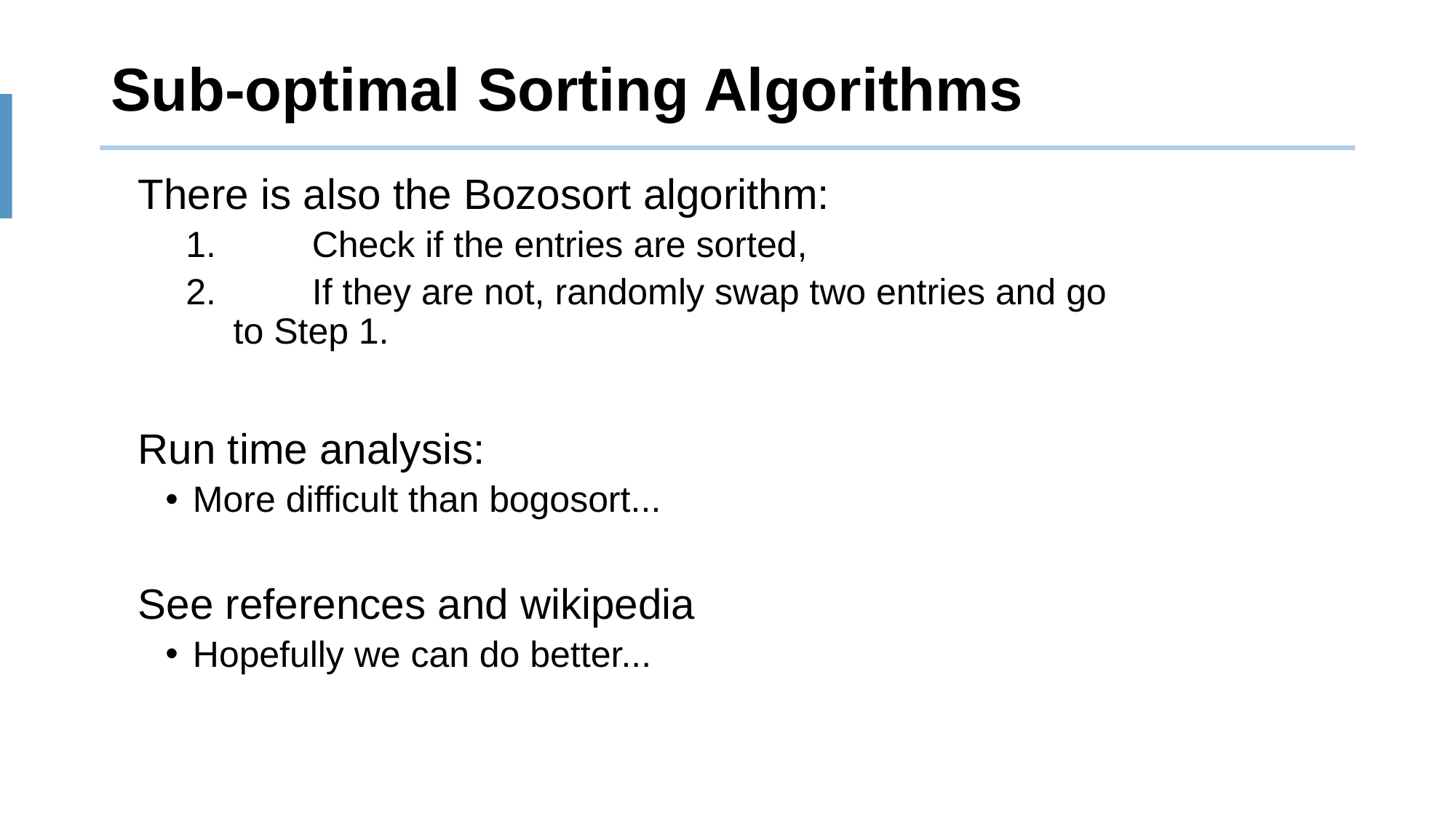

# Sub-optimal Sorting Algorithms
	There is also the Bozosort algorithm:
  1.	 Check if the entries are sorted,
  2.	 If they are not, randomly swap two entries and go
    to Step 1.

	Run time analysis:
More difficult than bogosort...

	See references and wikipedia
Hopefully we can do better...